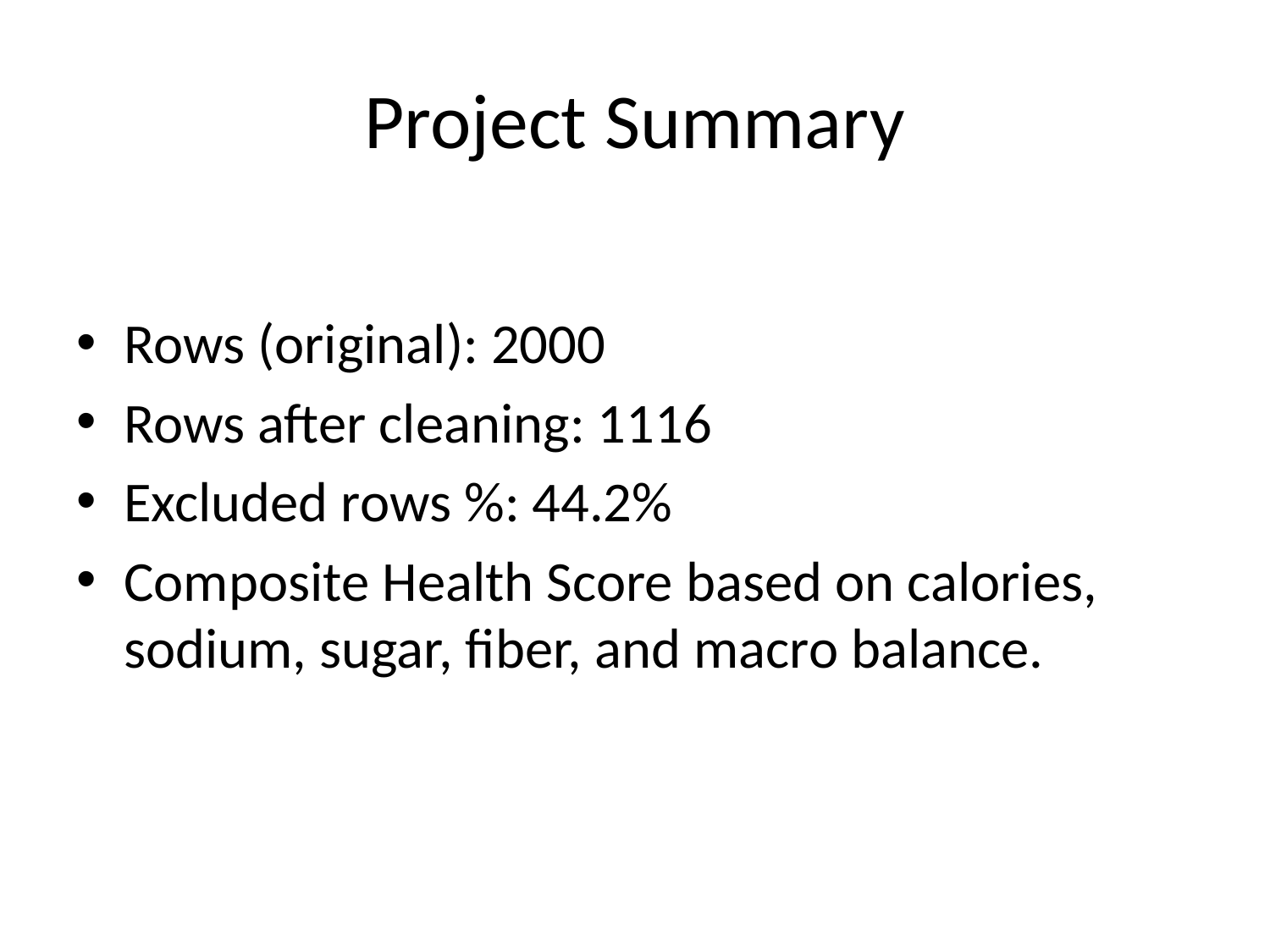

# Project Summary

Rows (original): 2000
Rows after cleaning: 1116
Excluded rows %: 44.2%
Composite Health Score based on calories, sodium, sugar, fiber, and macro balance.